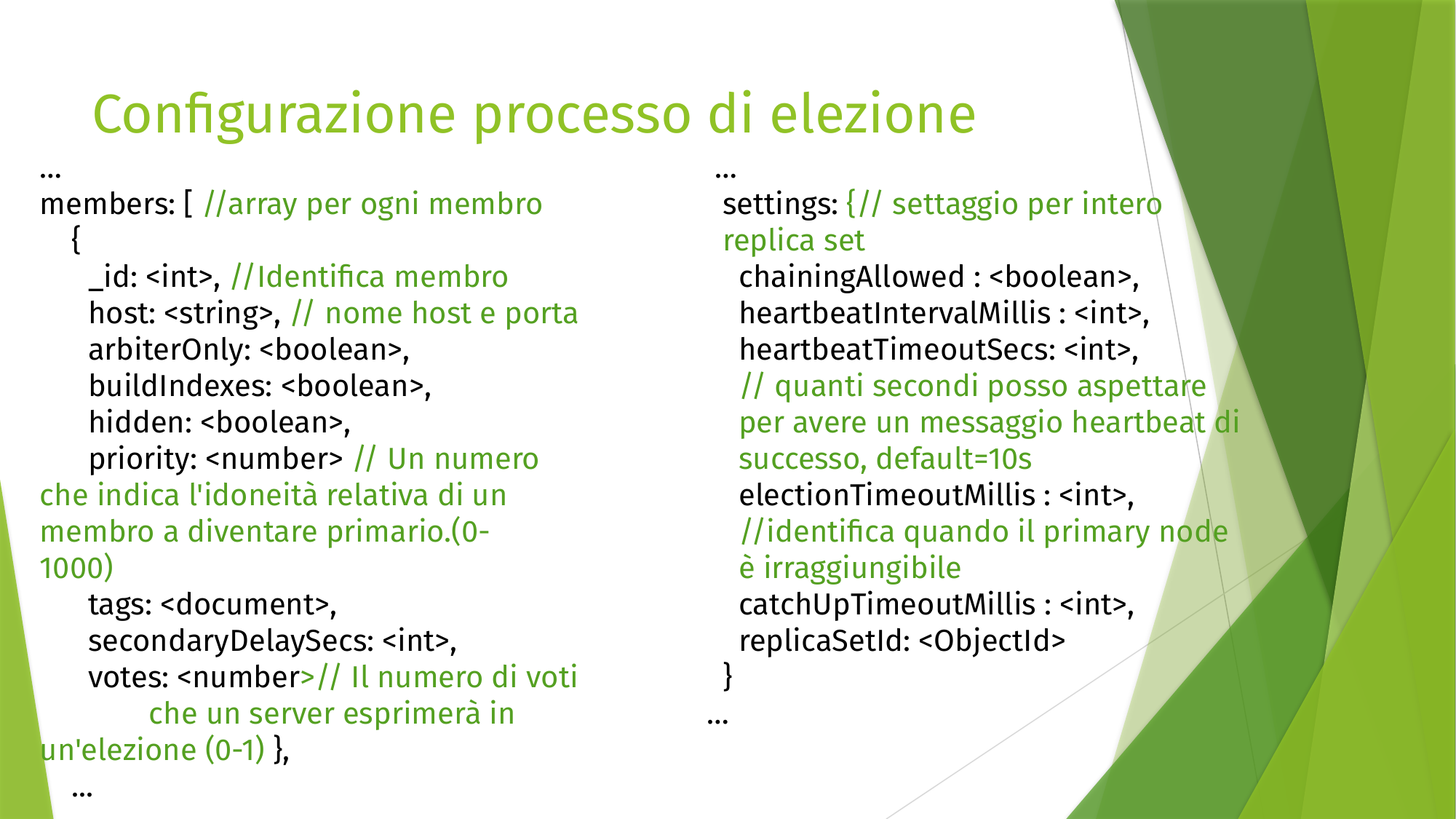

# Configurazione processo di elezione
…
members: [ //array per ogni membro
    {
      _id: <int>, //Identifica membro
      host: <string>, // nome host e porta
      arbiterOnly: <boolean>,
      buildIndexes: <boolean>,
      hidden: <boolean>,
      priority: <number> // Un numero 	che indica l'idoneità relativa di un 	membro a diventare primario.(0-	1000)
      tags: <document>,
      secondaryDelaySecs: <int>,
      votes: <number>// Il numero di voti 	che un server esprimerà in 	un'elezione (0-1) },
    ...

 …
  settings: {// settaggio per intero
  replica set
    chainingAllowed : <boolean>,
    heartbeatIntervalMillis : <int>,
    heartbeatTimeoutSecs: <int>,
    // quanti secondi posso aspettare
    per avere un messaggio heartbeat di
    successo, default=10s
    electionTimeoutMillis : <int>,
    //identifica quando il primary node
    è irraggiungibile
    catchUpTimeoutMillis : <int>,
    replicaSetId: <ObjectId>
  }
…